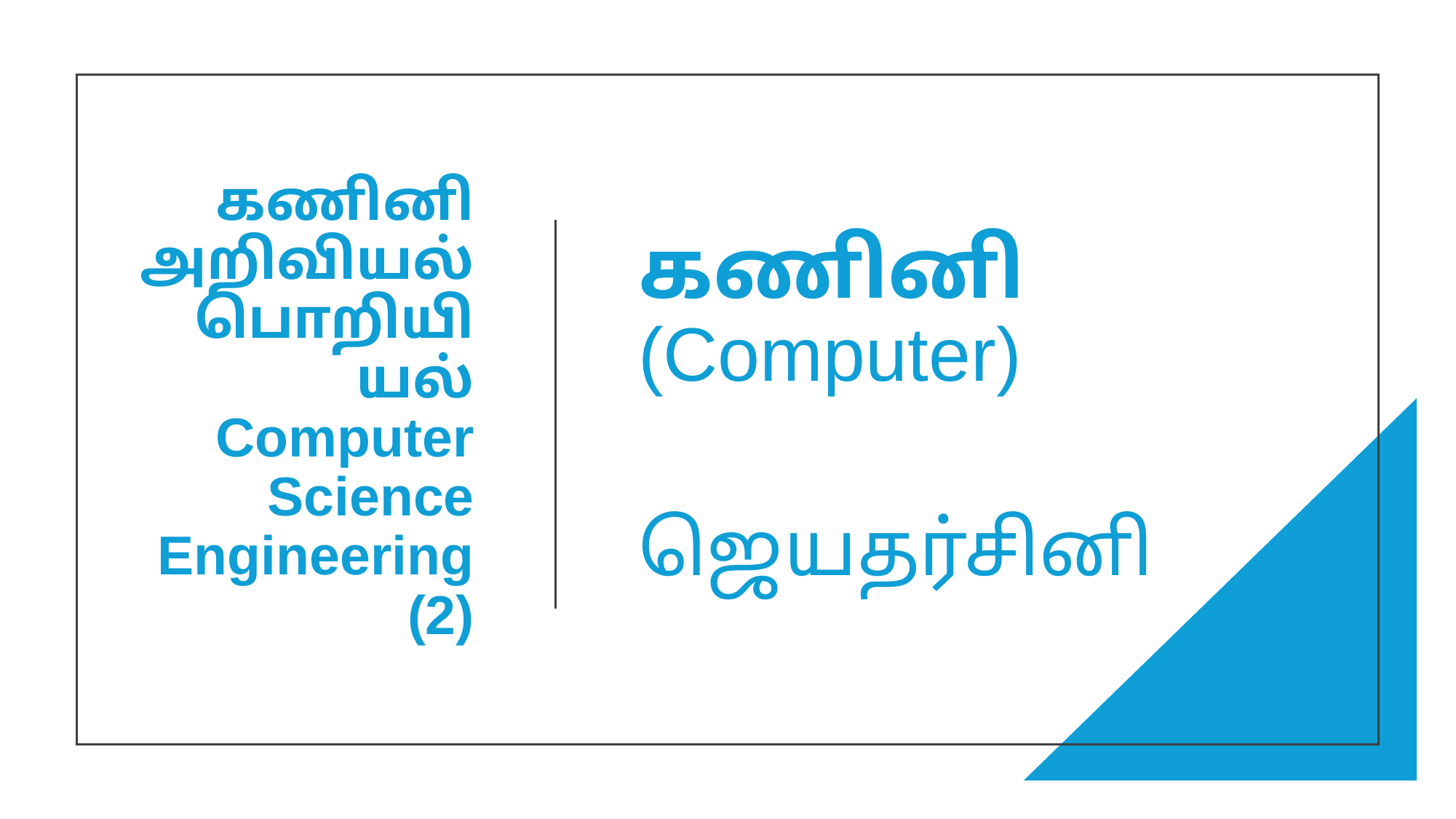

# கணினி அறிவியல் பொறியியல் Computer Science Engineering (2)
கணினி (Computer)

ஜெயதர்சினி